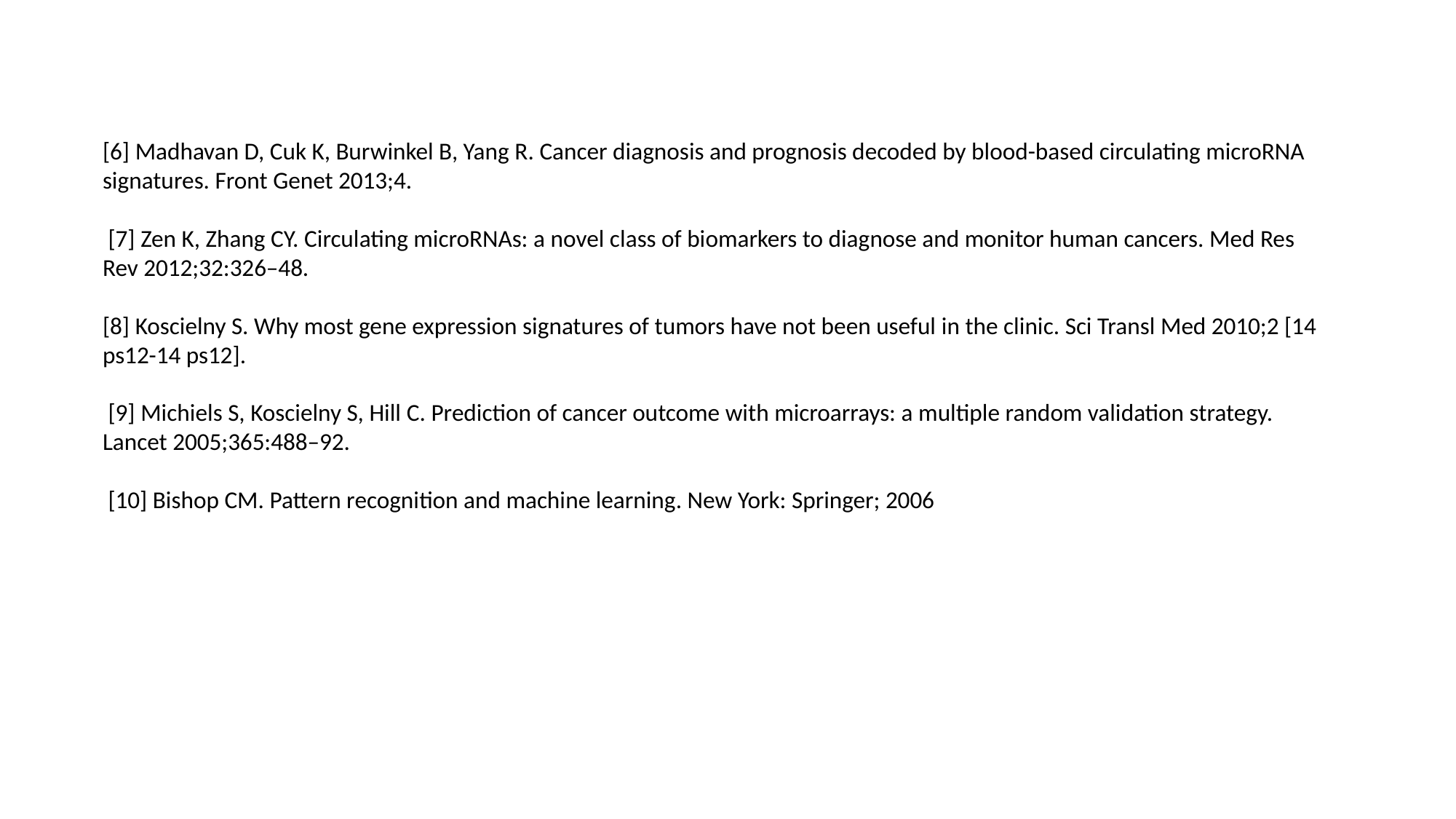

[6] Madhavan D, Cuk K, Burwinkel B, Yang R. Cancer diagnosis and prognosis decoded by blood-based circulating microRNA signatures. Front Genet 2013;4.

 [7] Zen K, Zhang CY. Circulating microRNAs: a novel class of biomarkers to diagnose and monitor human cancers. Med Res Rev 2012;32:326–48.

[8] Koscielny S. Why most gene expression signatures of tumors have not been useful in the clinic. Sci Transl Med 2010;2 [14 ps12-14 ps12].

 [9] Michiels S, Koscielny S, Hill C. Prediction of cancer outcome with microarrays: a multiple random validation strategy. Lancet 2005;365:488–92.

 [10] Bishop CM. Pattern recognition and machine learning. New York: Springer; 2006